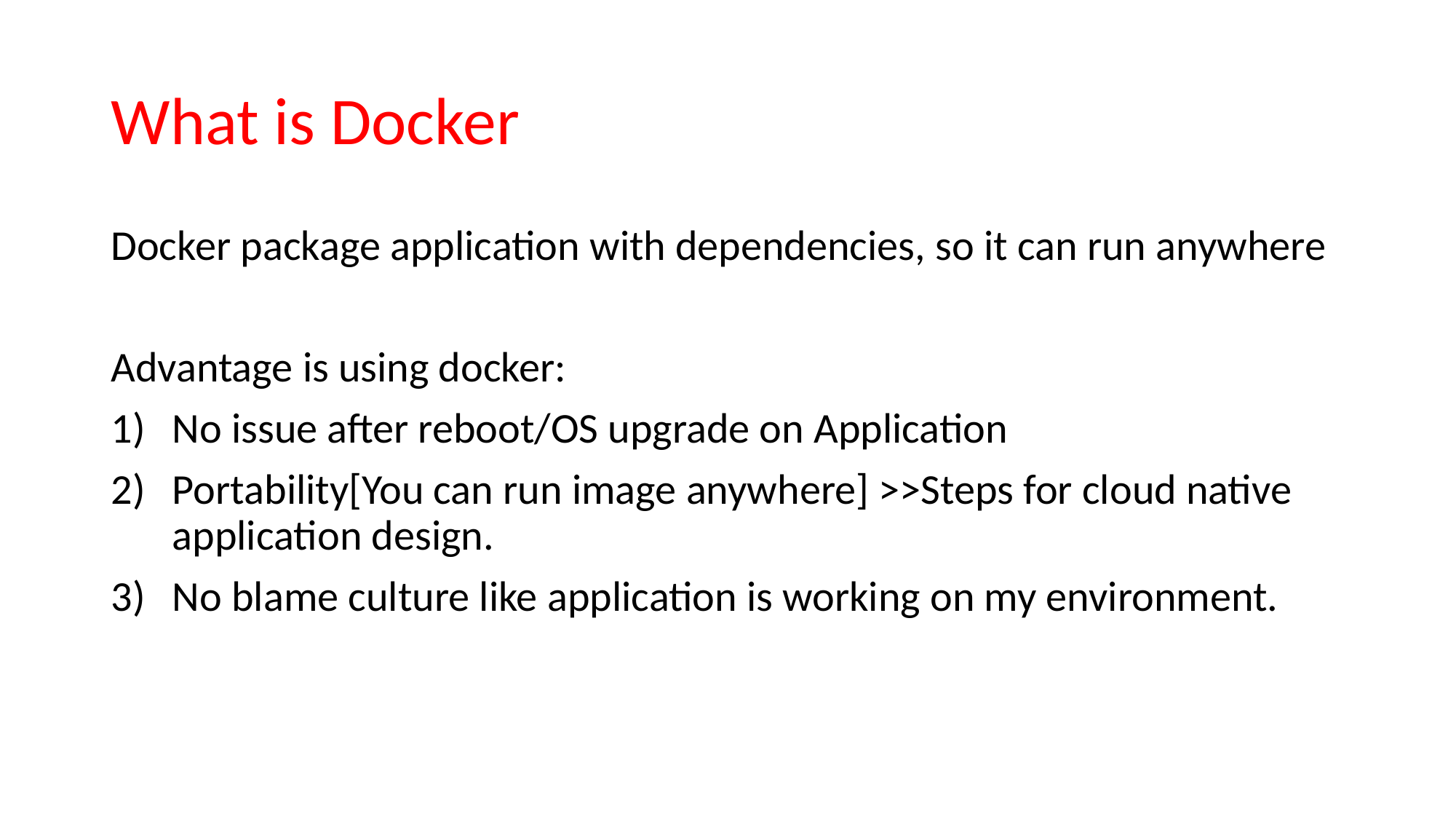

# What is Docker
Docker package application with dependencies, so it can run anywhere

Advantage is using docker:
No issue after reboot/OS upgrade on Application
Portability[You can run image anywhere] >>Steps for cloud native application design.
No blame culture like application is working on my environment.